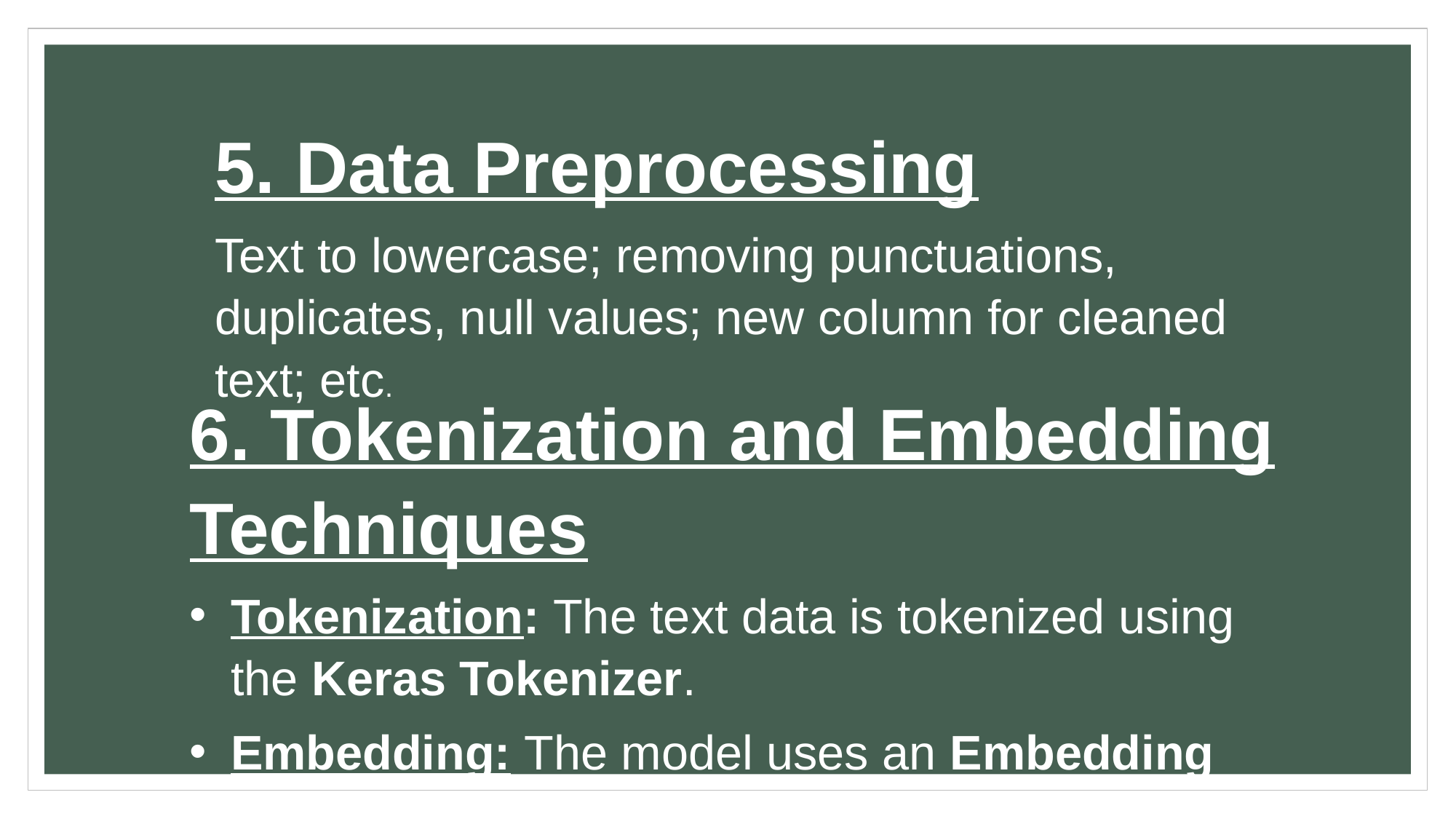

5. Data Preprocessing
Text to lowercase; removing punctuations, duplicates, null values; new column for cleaned text; etc.
6. Tokenization and Embedding Techniques
Tokenization: The text data is tokenized using the Keras Tokenizer.
Embedding: The model uses an Embedding layer to convert tokens into dense vectors